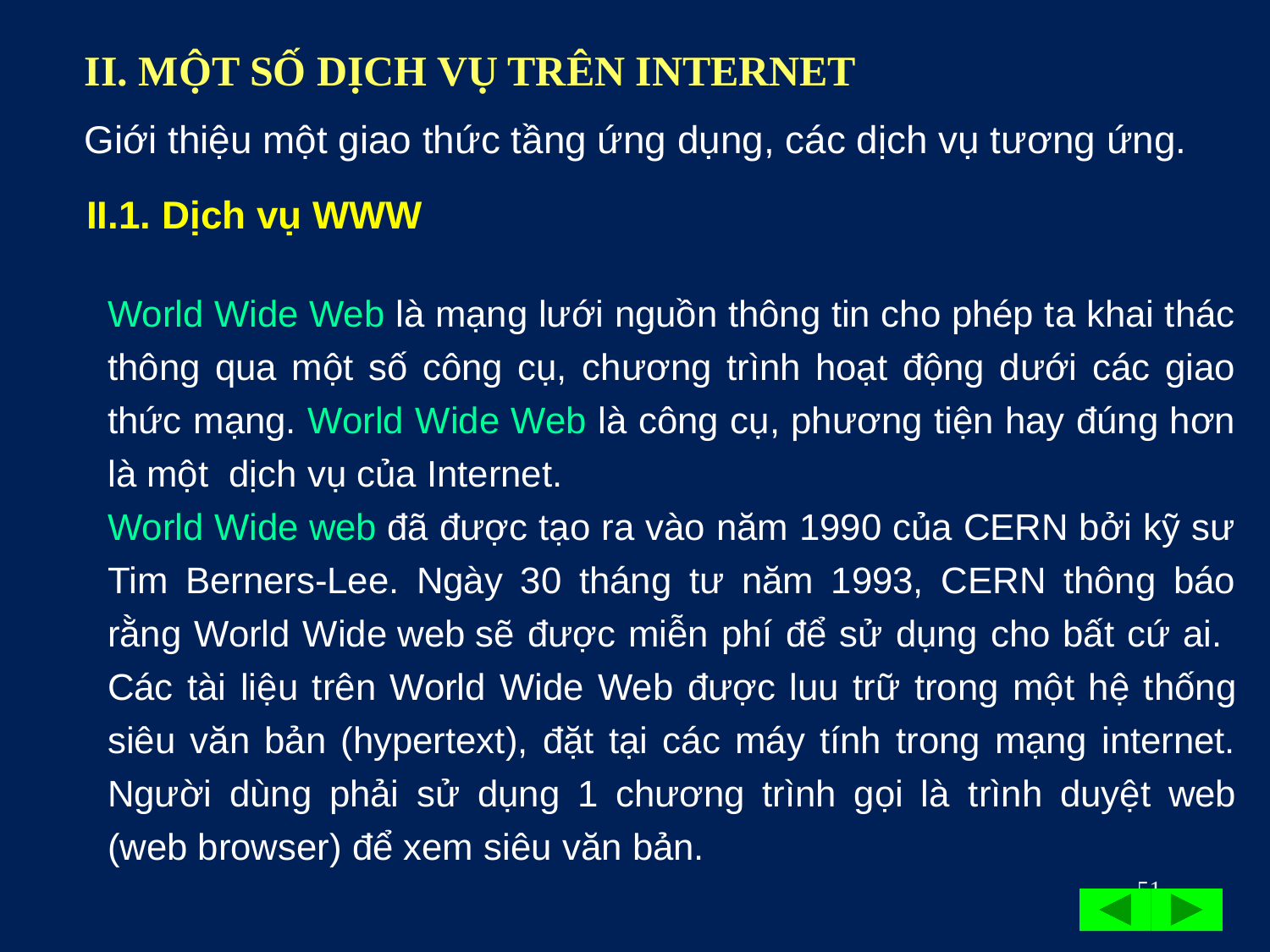

II. MỘT SỐ DỊCH VỤ TRÊN INTERNET
Giới thiệu một giao thức tầng ứng dụng, các dịch vụ tương ứng.
II.1. Dịch vụ WWW

World Wide Web là mạng lưới nguồn thông tin cho phép ta khai thác thông qua một số công cụ, chương trình hoạt động dưới các giao thức mạng. World Wide Web là công cụ, phương tiện hay đúng hơn là một  dịch vụ của Internet.
World Wide web đã được tạo ra vào năm 1990 của CERN bởi kỹ sư Tim Berners-Lee. Ngày 30 tháng tư năm 1993, CERN thông báo rằng World Wide web sẽ được miễn phí để sử dụng cho bất cứ ai.  Các tài liệu trên World Wide Web được luu trữ trong một hệ thống siêu văn bản (hypertext), đặt tại các máy tính trong mạng internet. Người dùng phải sử dụng 1 chương trình gọi là trình duyệt web (web browser) để xem siêu văn bản.
51